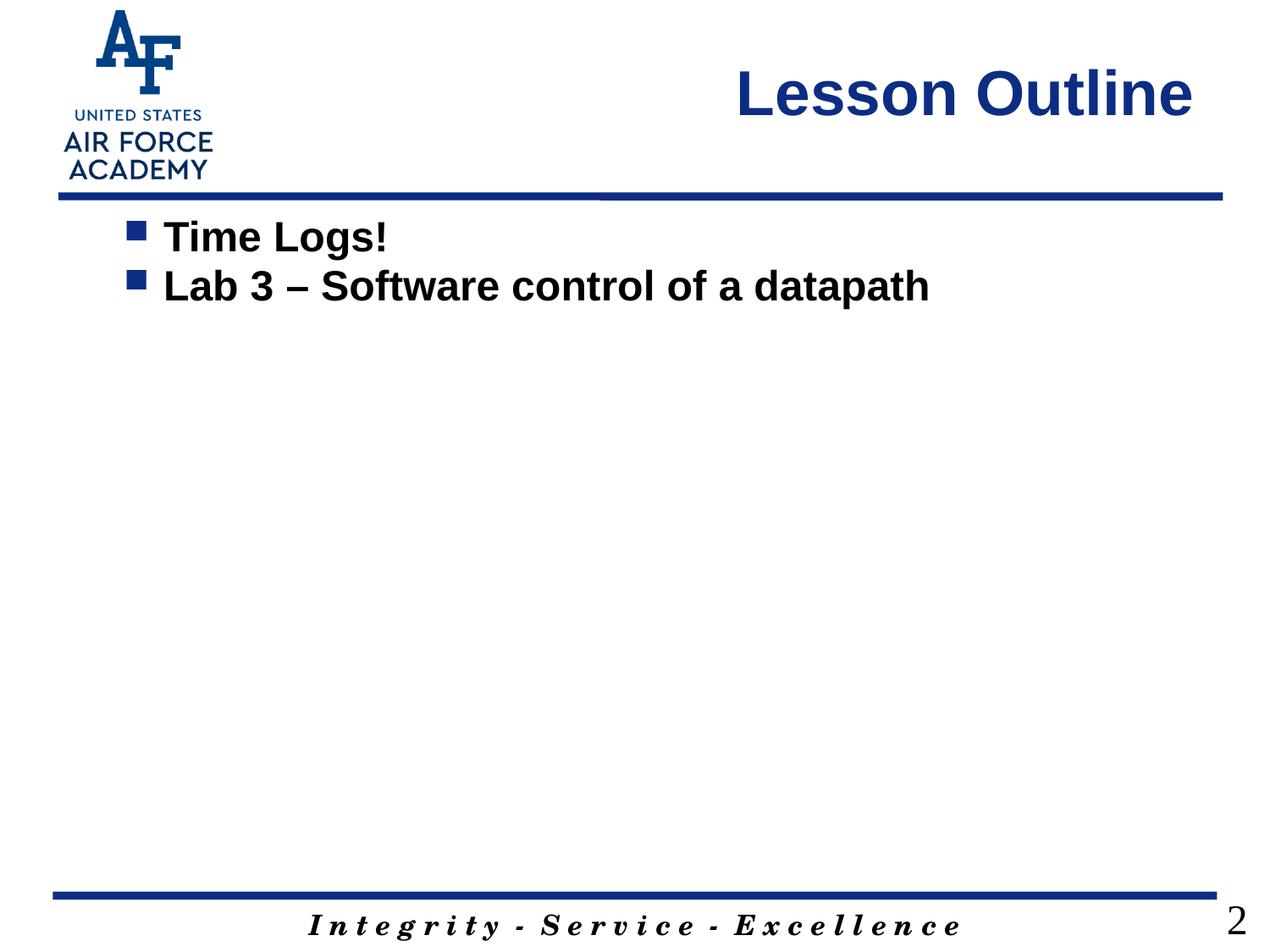

# Lesson Outline
Time Logs!
Lab 3 – Software control of a datapath

2